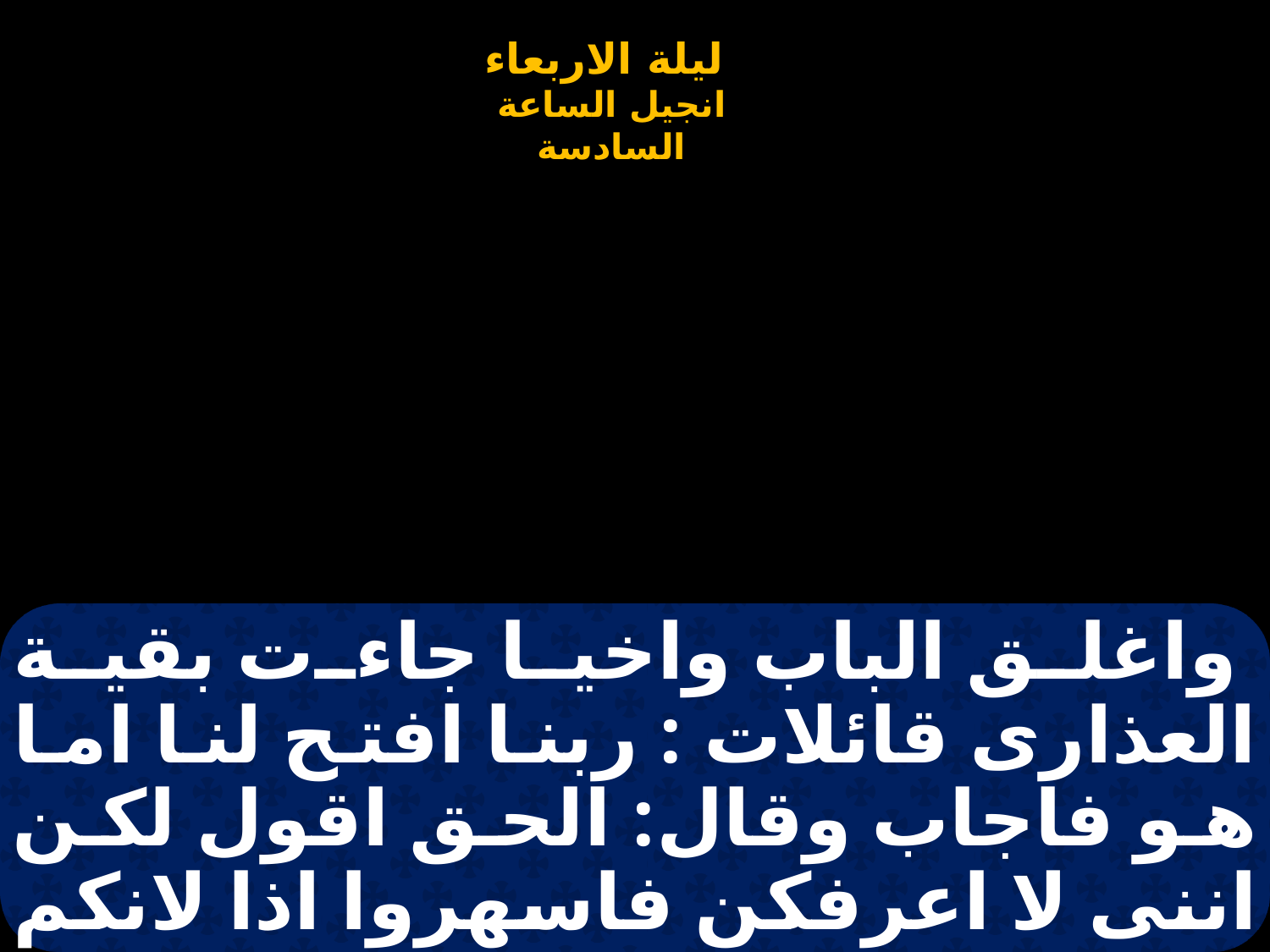

# واغلق الباب واخيا جاءت بقية العذارى قائلات : ربنا افتح لنا اما هو فاجاب وقال: الحق اقول لكن اننى لا اعرفكن فاسهروا اذا لانكم لا تعرفون اليوم ولا الساعة .